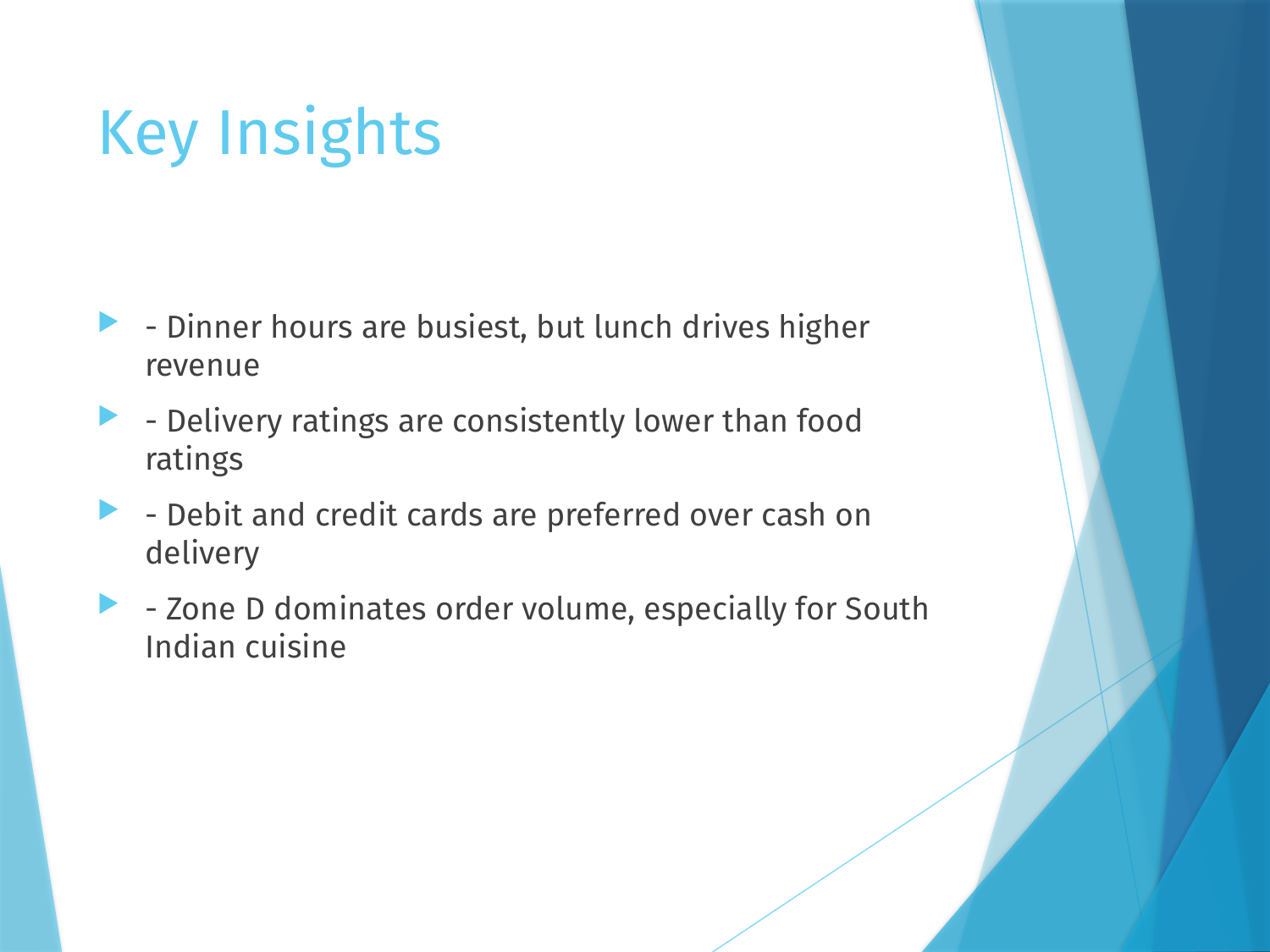

# Key Insights
- Dinner hours are busiest, but lunch drives higher revenue
- Delivery ratings are consistently lower than food ratings
- Debit and credit cards are preferred over cash on delivery
- Zone D dominates order volume, especially for South Indian cuisine